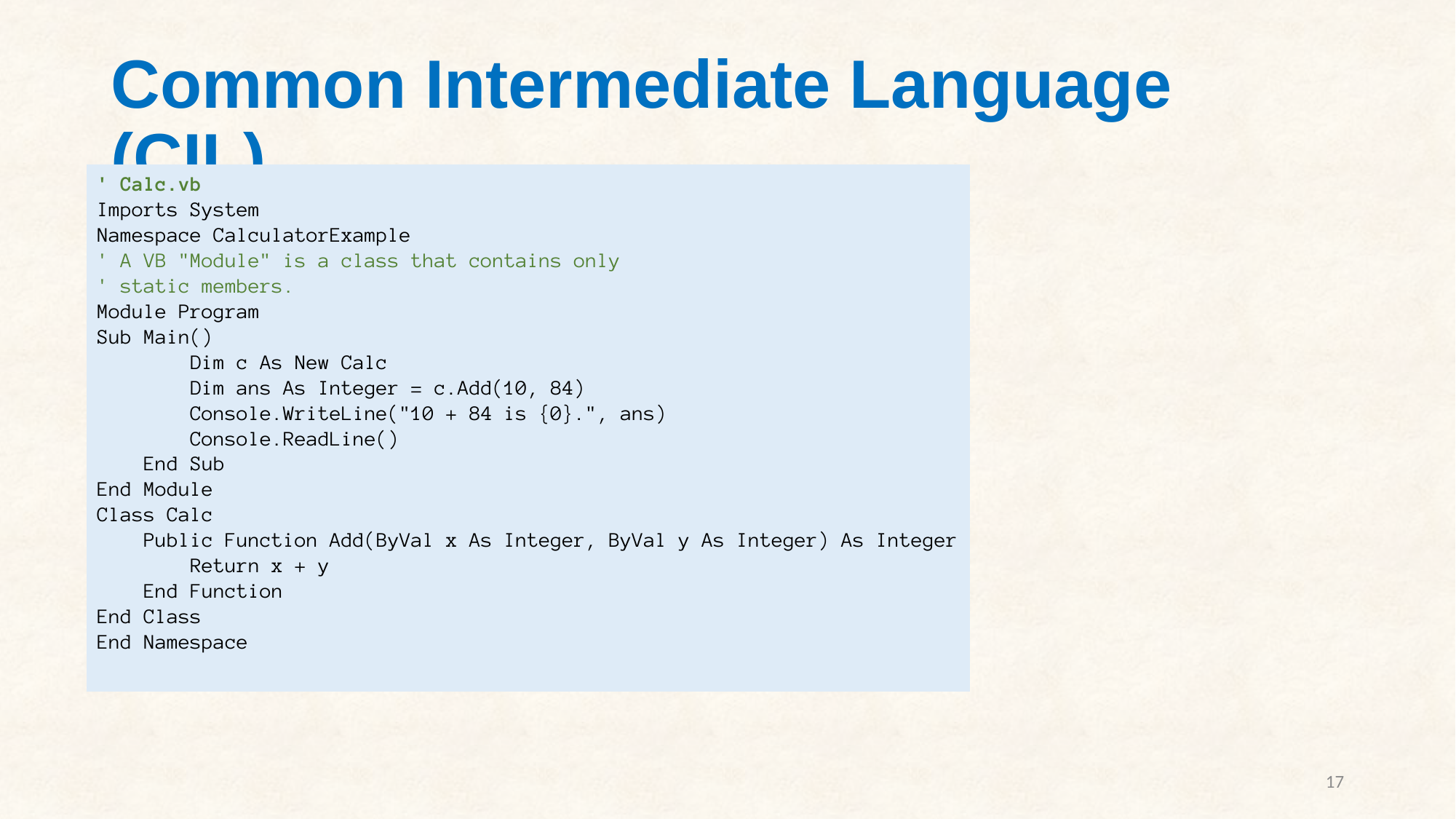

# Common Intermediate Language (CIL)
' Calc.vb
Imports System
Namespace CalculatorExample
' A VB "Module" is a class that contains only
' static members.
Module Program
Sub Main()
        Dim c As New Calc
        Dim ans As Integer = c.Add(10, 84)
        Console.WriteLine("10 + 84 is {0}.", ans)
        Console.ReadLine()
    End Sub
End Module
Class Calc
    Public Function Add(ByVal x As Integer, ByVal y As Integer) As Integer
        Return x + y
    End Function
End Class
End Namespace

17